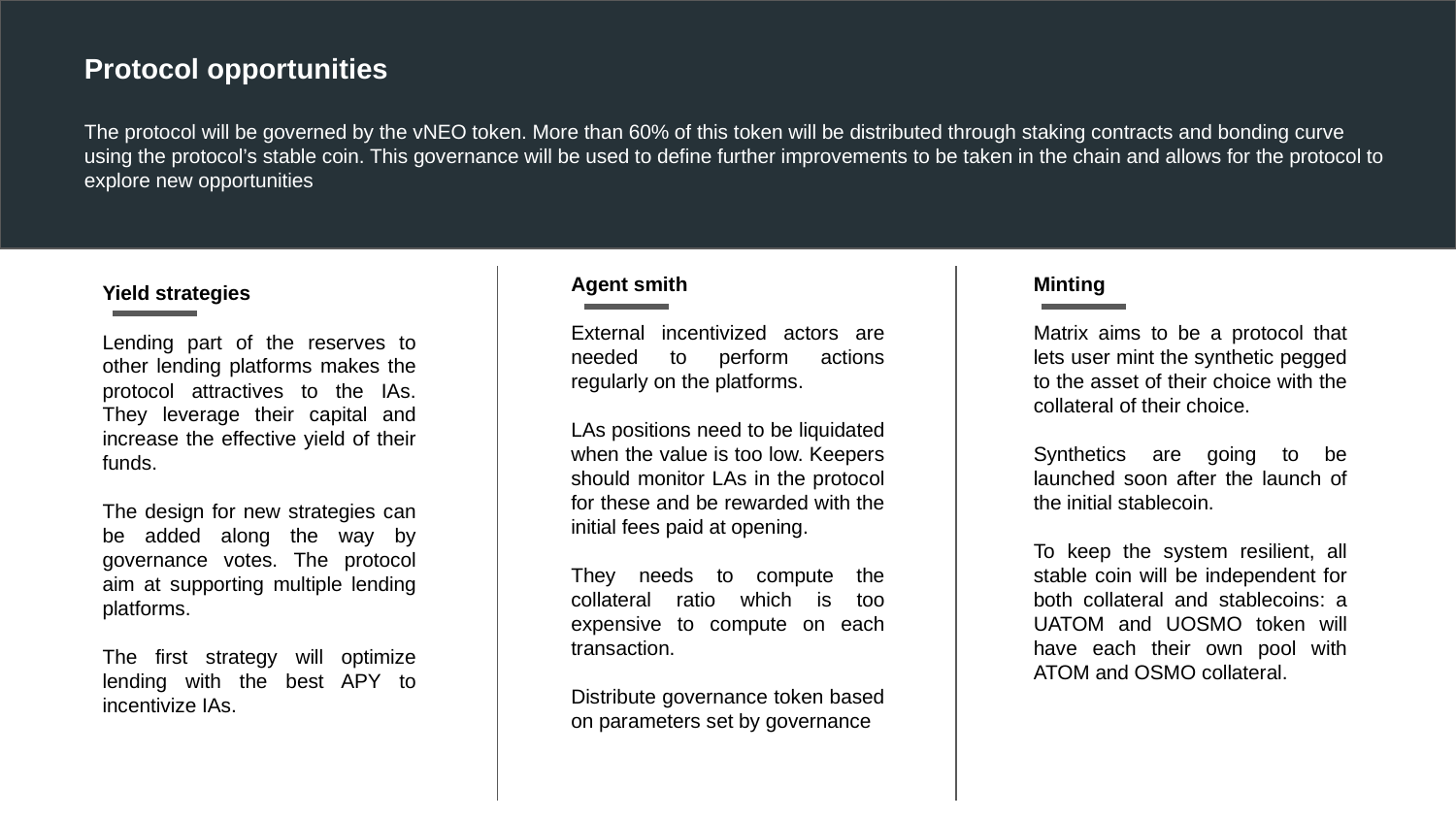

Protocol opportunities

The protocol will be governed by the vNEO token. More than 60% of this token will be distributed through staking contracts and bonding curve using the protocol’s stable coin. This governance will be used to define further improvements to be taken in the chain and allows for the protocol to explore new opportunities
Agent smith

External incentivized actors are needed to perform actions regularly on the platforms.

LAs positions need to be liquidated when the value is too low. Keepers should monitor LAs in the protocol for these and be rewarded with the initial fees paid at opening.

They needs to compute the collateral ratio which is too expensive to compute on each transaction.

Distribute governance token based on parameters set by governance
Minting

Matrix aims to be a protocol that lets user mint the synthetic pegged to the asset of their choice with the collateral of their choice.

Synthetics are going to be launched soon after the launch of the initial stablecoin.

To keep the system resilient, all stable coin will be independent for both collateral and stablecoins: a UATOM and UOSMO token will have each their own pool with ATOM and OSMO collateral.
Yield strategies

Lending part of the reserves to other lending platforms makes the protocol attractives to the IAs. They leverage their capital and increase the effective yield of their funds.

The design for new strategies can be added along the way by governance votes. The protocol aim at supporting multiple lending platforms.

The first strategy will optimize lending with the best APY to incentivize IAs.